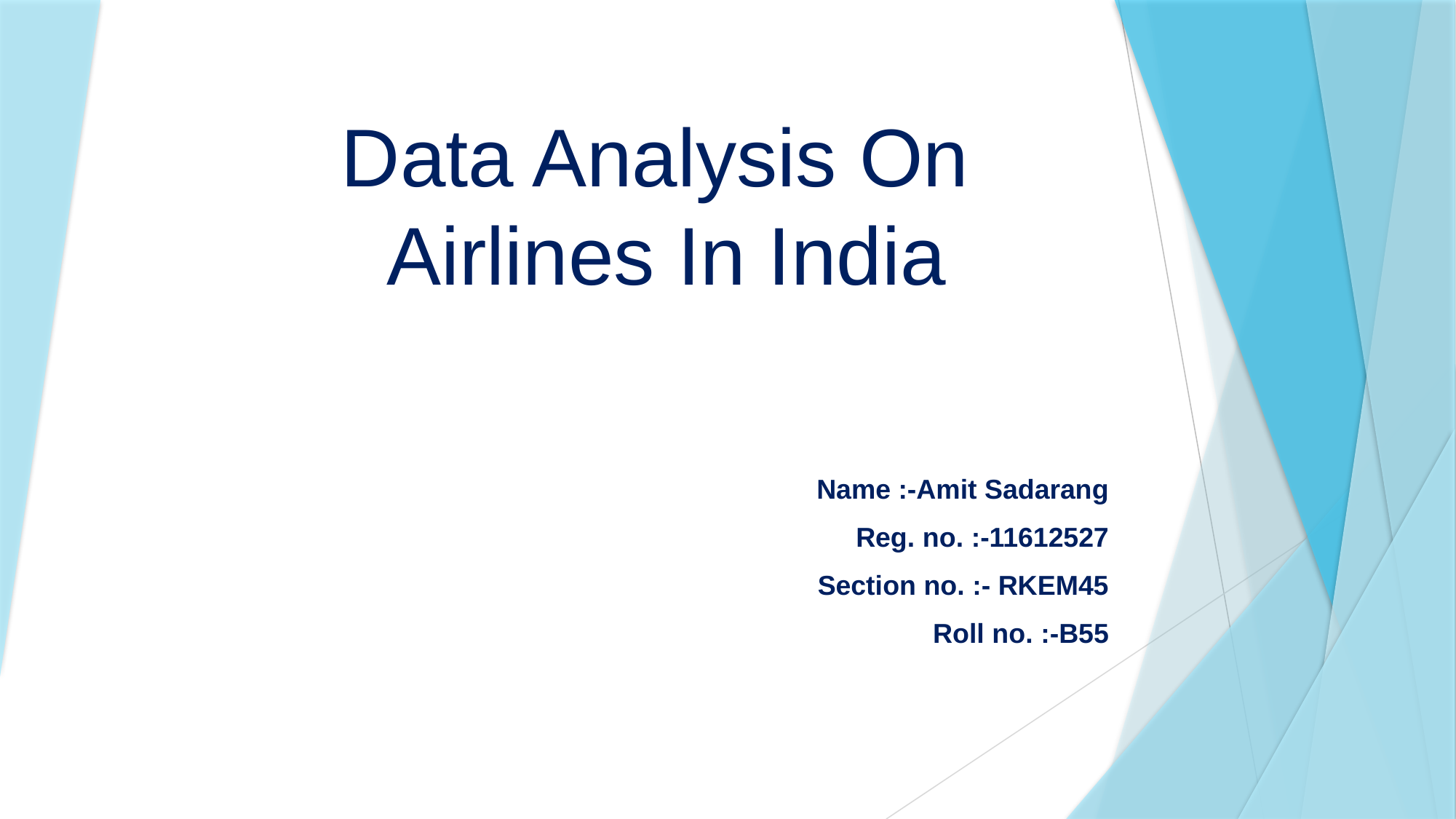

# Data Analysis On Airlines In India
Name :-Amit Sadarang
Reg. no. :-11612527
Section no. :- RKEM45
Roll no. :-B55